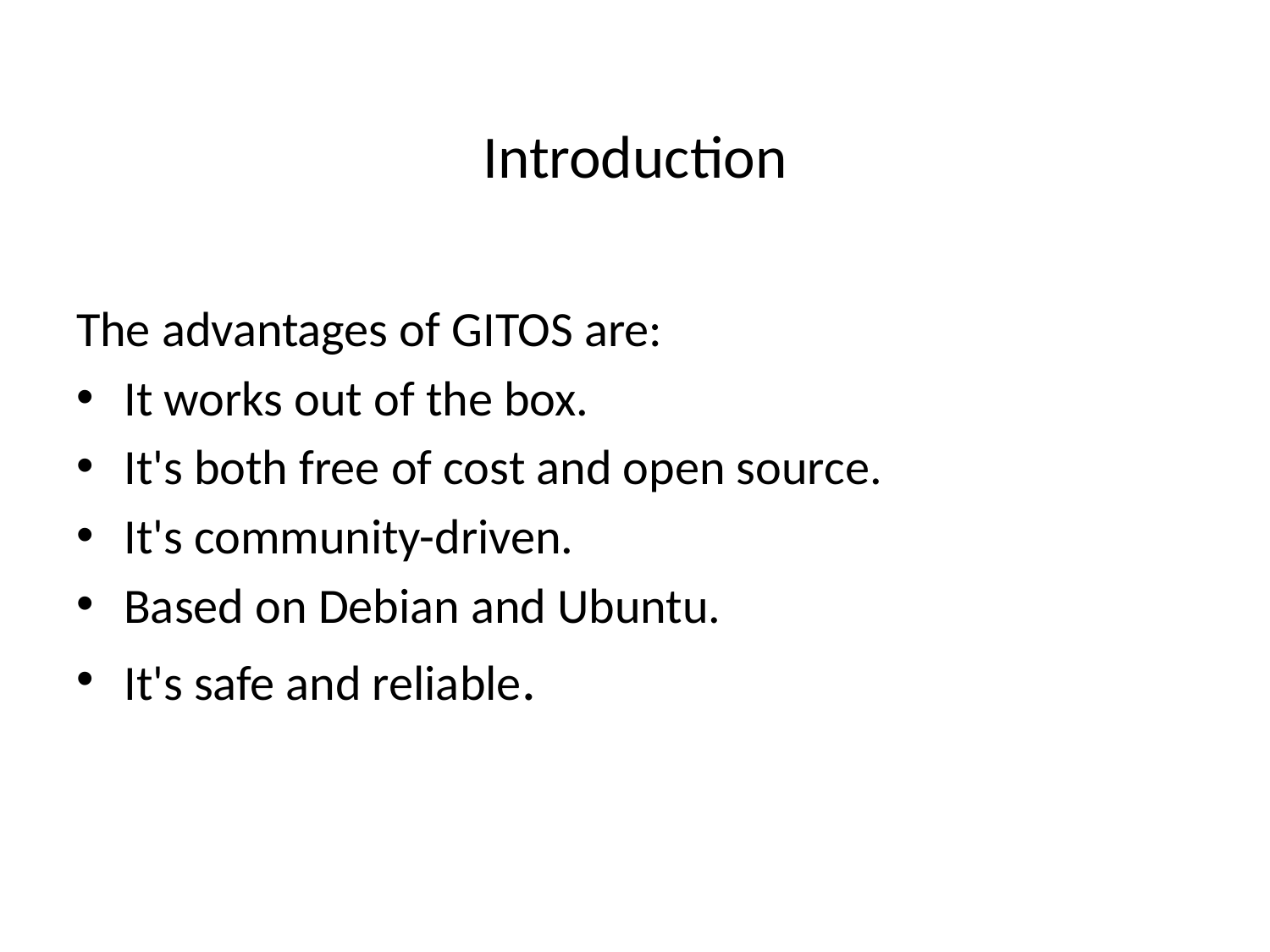

# Introduction

The advantages of GITOS are:
It works out of the box.
It's both free of cost and open source.
It's community-driven.
Based on Debian and Ubuntu.
It's safe and reliable.